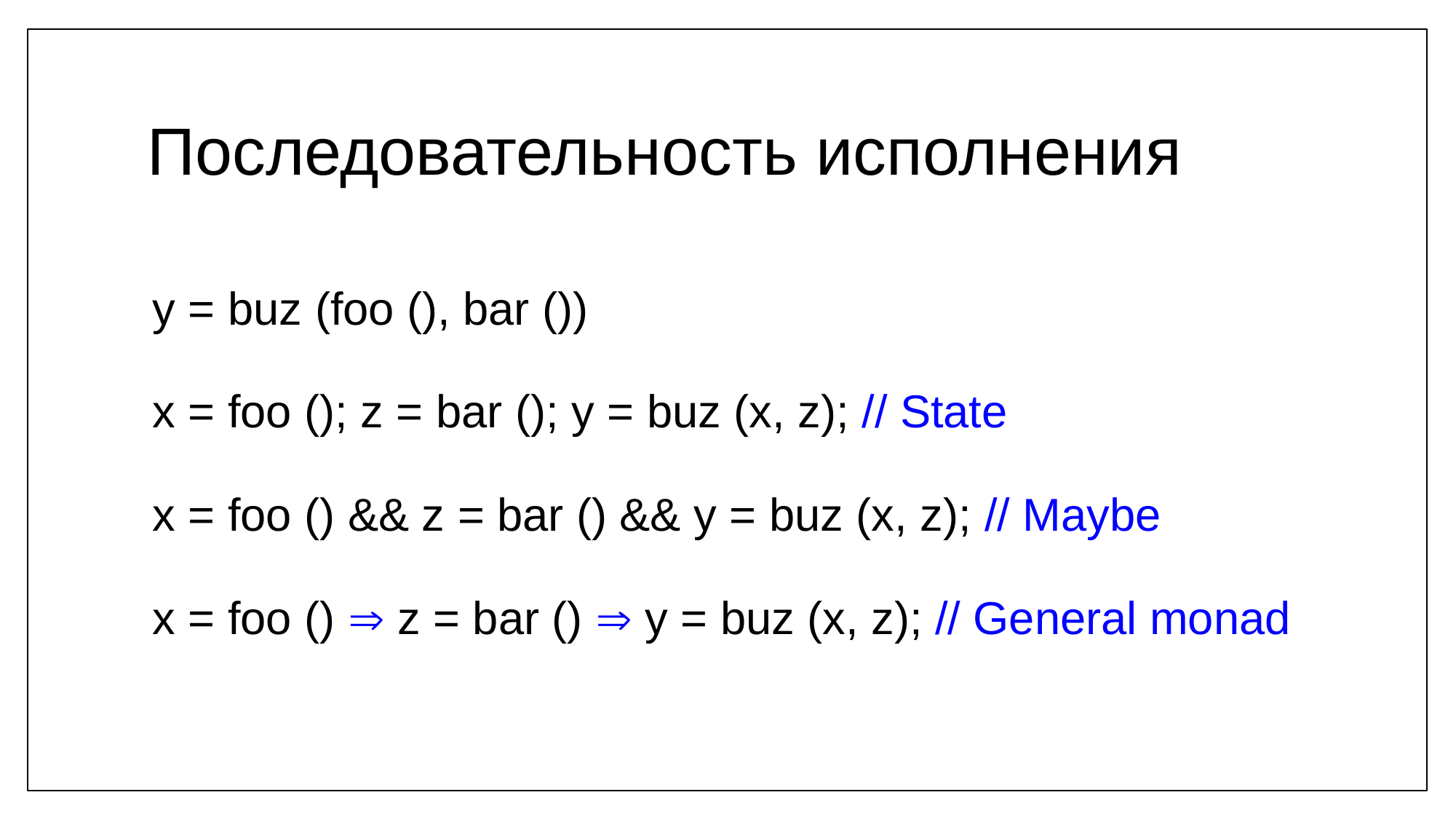

# Последовательность исполнения
y = buz (foo (), bar ())
x = foo (); z = bar (); y = buz (x, z); // State
x = foo () && z = bar () && y = buz (x, z); // Maybe
x = foo () ⇒ z = bar () ⇒ y = buz (x, z); // General monad